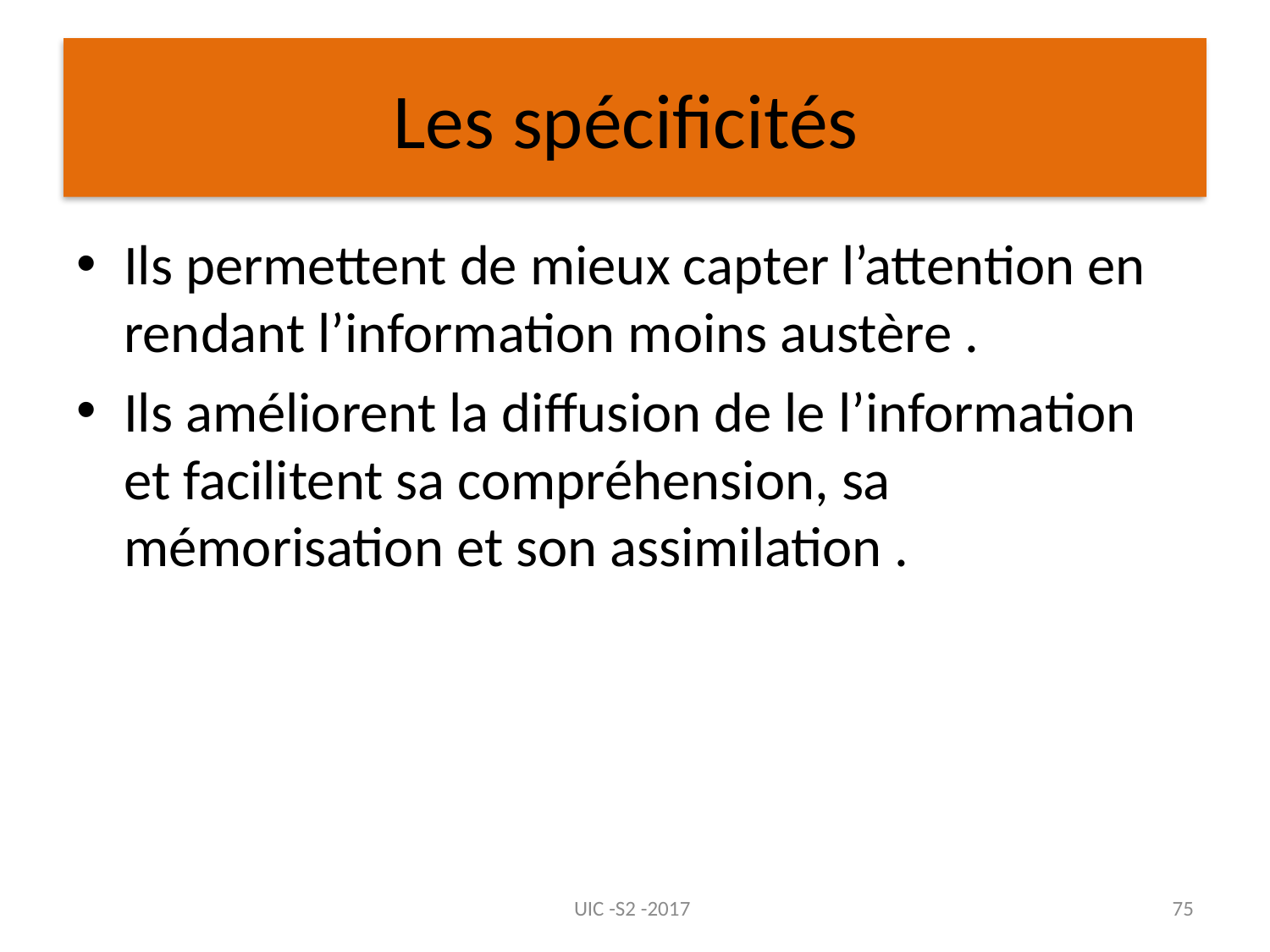

# Les spécificités
Ils permettent de mieux capter l’attention en rendant l’information moins austère .
Ils améliorent la diffusion de le l’information et facilitent sa compréhension, sa mémorisation et son assimilation .

UIC -S2 -2017
75